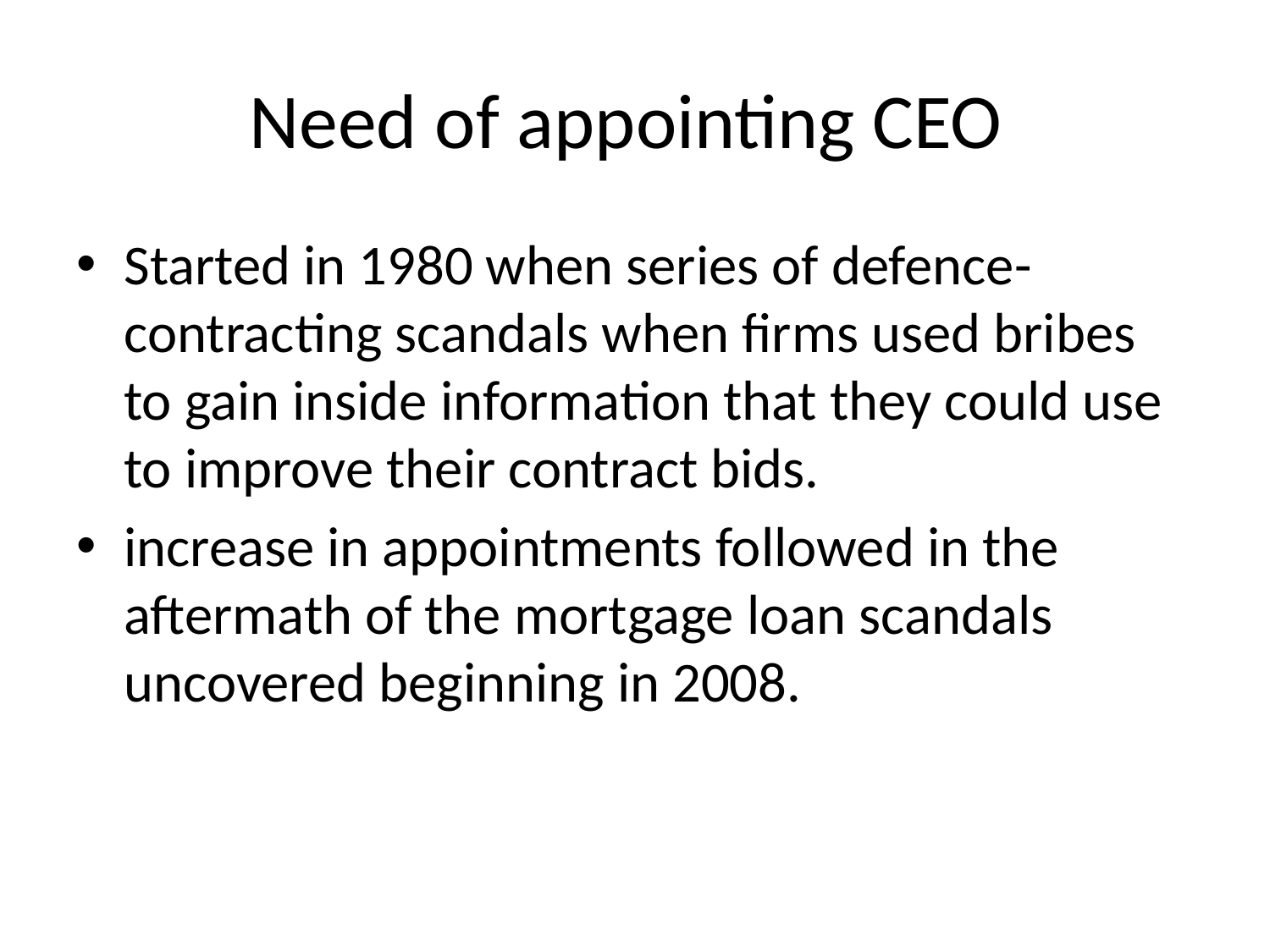

# Need of appointing CEO
Started in 1980 when series of defence-contracting scandals when firms used bribes to gain inside information that they could use to improve their contract bids.
increase in appointments followed in the aftermath of the mortgage loan scandals uncovered beginning in 2008.